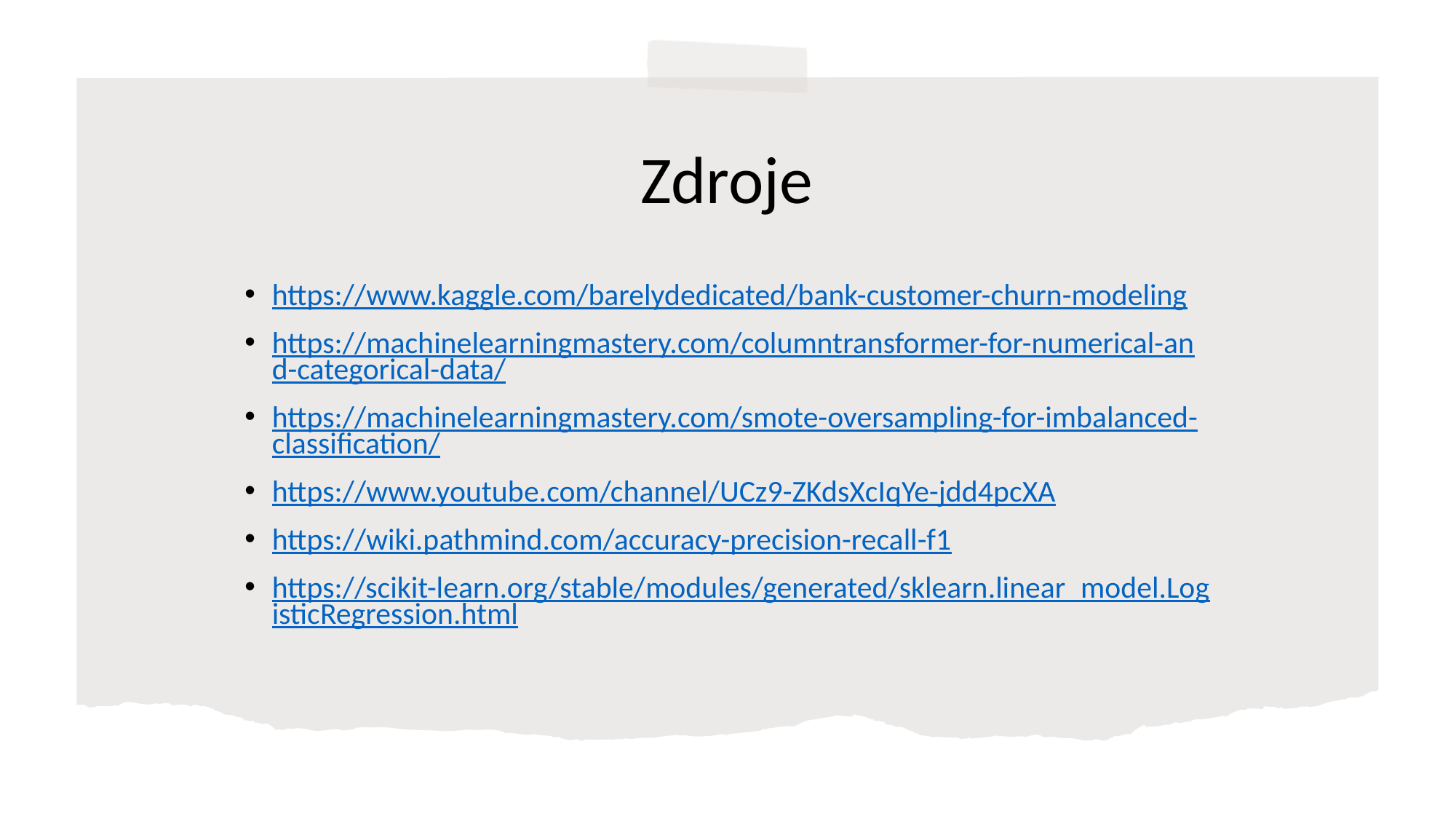

# Zdroje
https://www.kaggle.com/barelydedicated/bank-customer-churn-modeling
https://machinelearningmastery.com/columntransformer-for-numerical-and-categorical-data/
https://machinelearningmastery.com/smote-oversampling-for-imbalanced-classification/
https://www.youtube.com/channel/UCz9-ZKdsXcIqYe-jdd4pcXA
https://wiki.pathmind.com/accuracy-precision-recall-f1
https://scikit-learn.org/stable/modules/generated/sklearn.linear_model.LogisticRegression.html